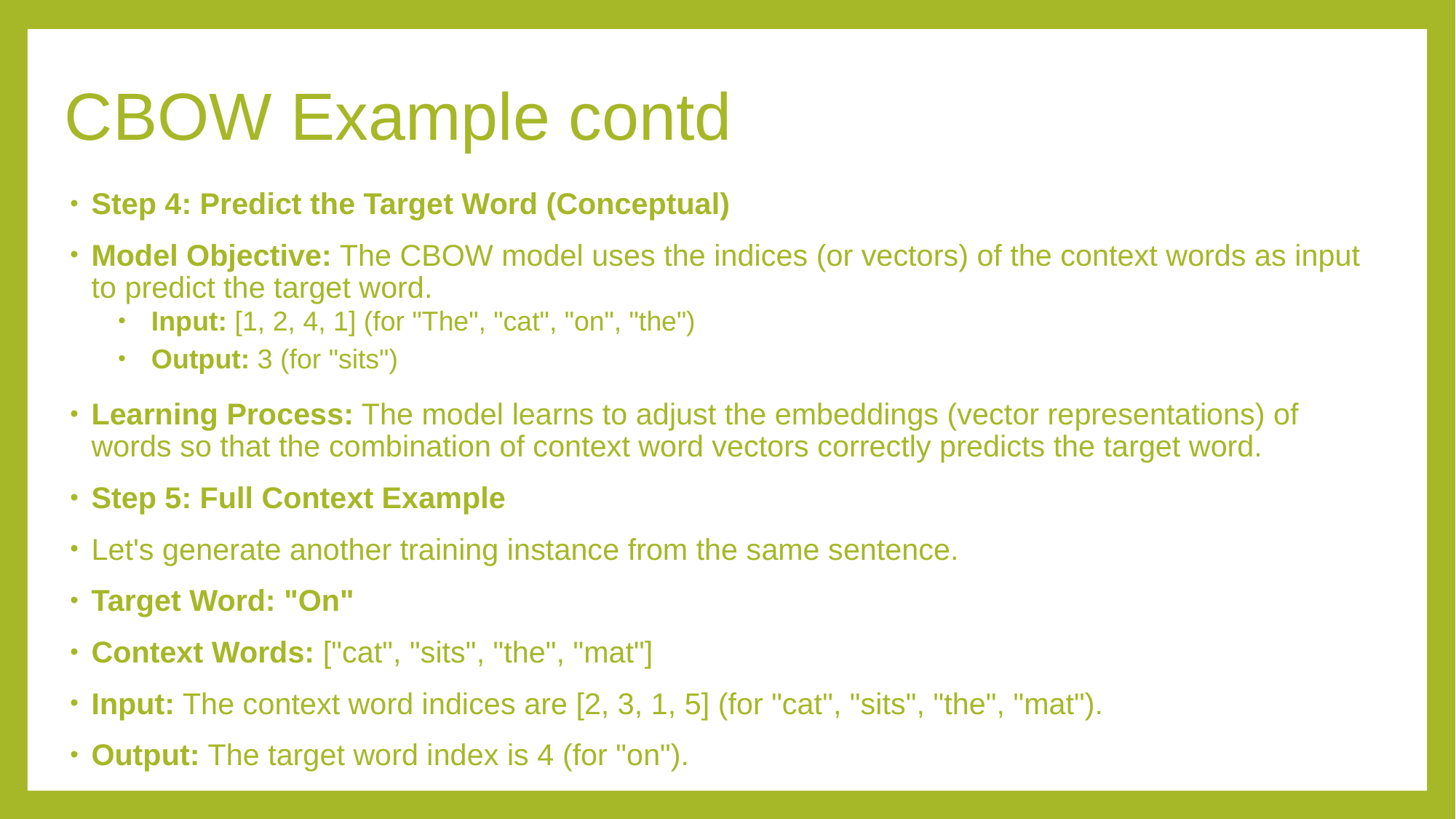

# CBOW Example contd
Step 4: Predict the Target Word (Conceptual)
Model Objective: The CBOW model uses the indices (or vectors) of the context words as input to predict the target word.
Input: [1, 2, 4, 1] (for "The", "cat", "on", "the")
Output: 3 (for "sits")
Learning Process: The model learns to adjust the embeddings (vector representations) of words so that the combination of context word vectors correctly predicts the target word.
Step 5: Full Context Example
Let's generate another training instance from the same sentence.
Target Word: "On"
Context Words: ["cat", "sits", "the", "mat"]
Input: The context word indices are [2, 3, 1, 5] (for "cat", "sits", "the", "mat").
Output: The target word index is 4 (for "on").